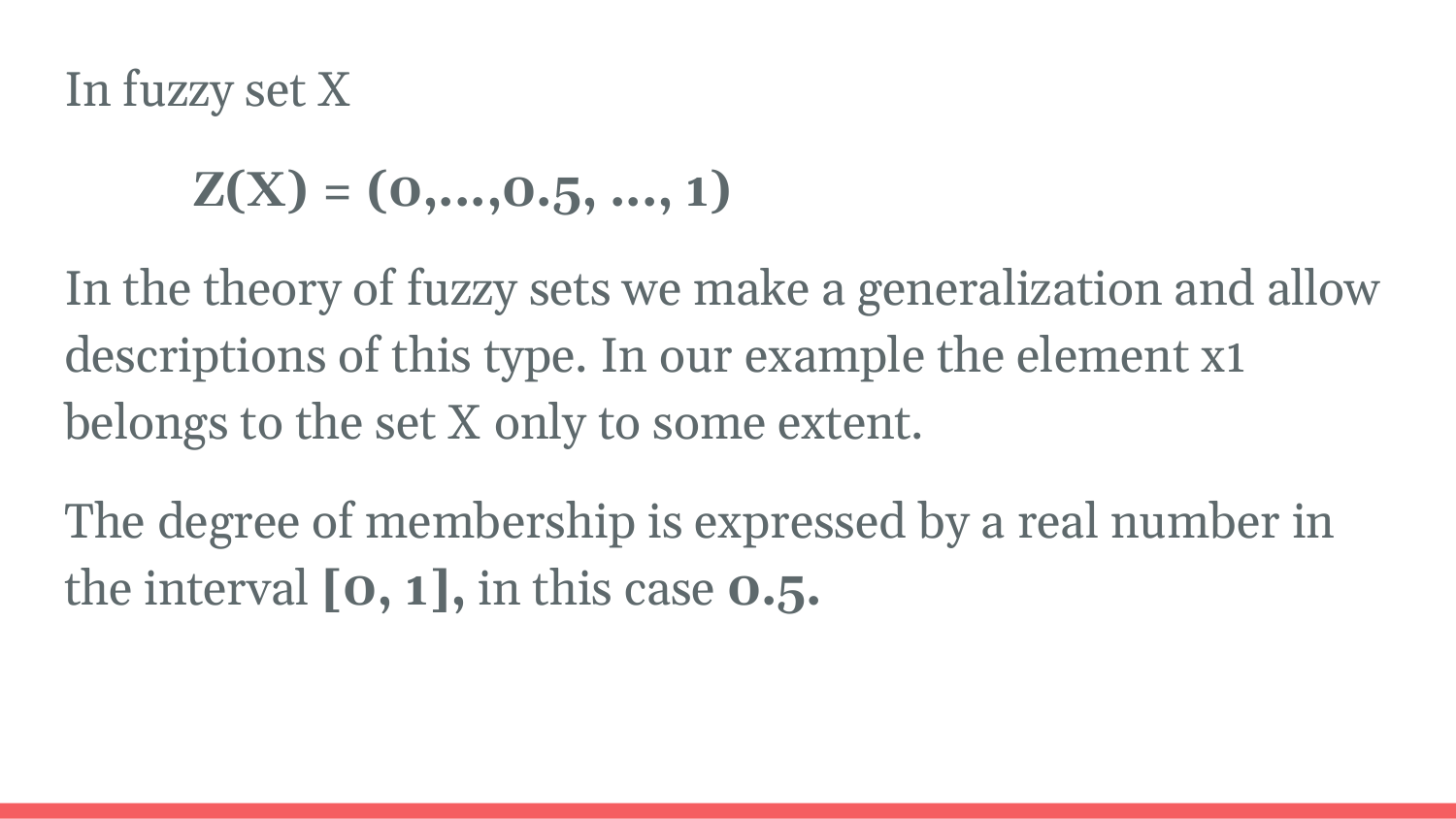

In fuzzy set X
           Z(X) = (0,...,0.5, ..., 1)
In the theory of fuzzy sets we make a generalization and allow descriptions of this type. In our example the element x1 belongs to the set X only to some extent.
The degree of membership is expressed by a real number in the interval [0, 1], in this case 0.5.